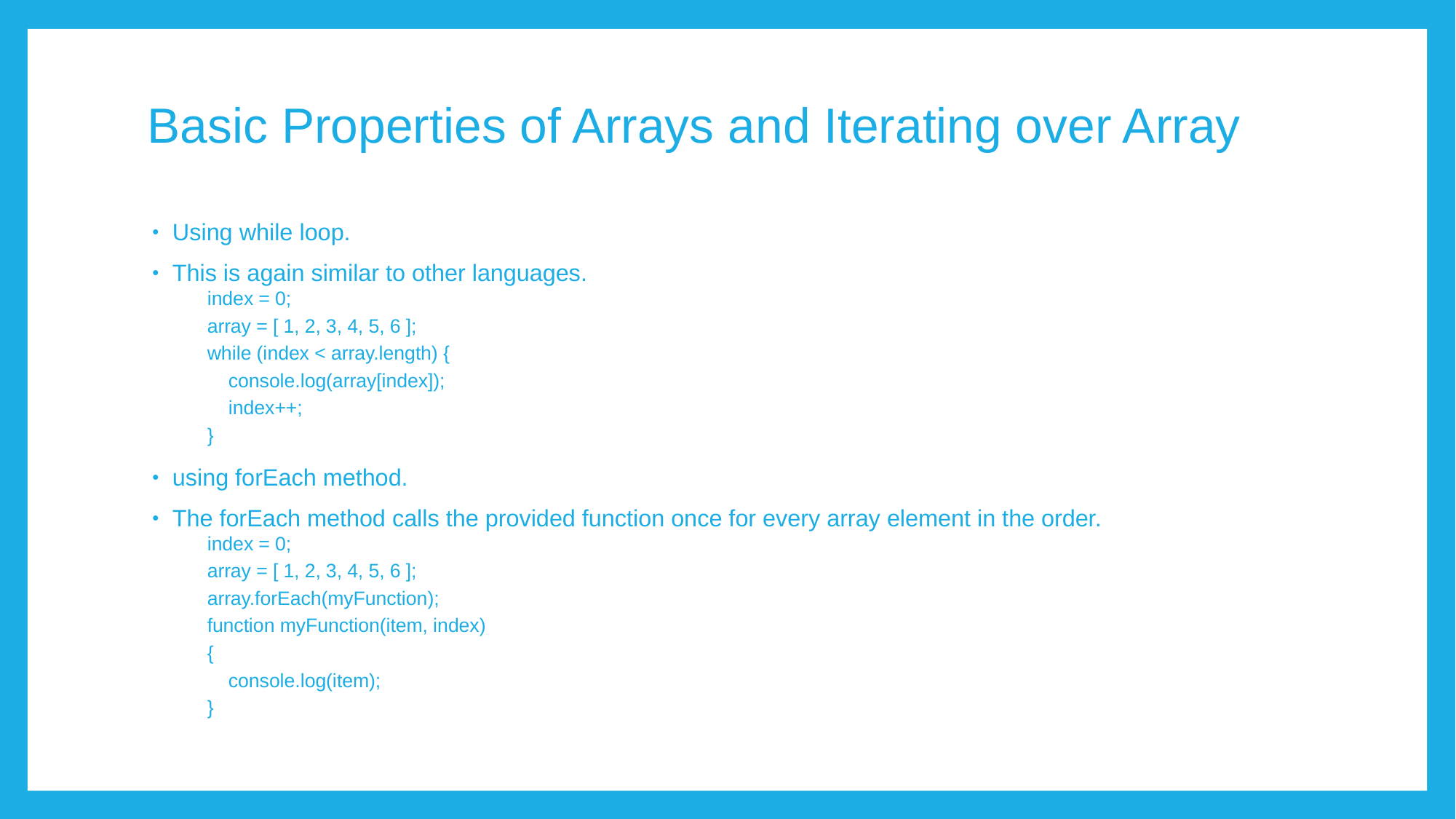

# Basic Properties of Arrays and Iterating over Array
Using while loop.
This is again similar to other languages.
index = 0;
array = [ 1, 2, 3, 4, 5, 6 ];
while (index < array.length) {
    console.log(array[index]);
    index++;
}
using forEach method.
The forEach method calls the provided function once for every array element in the order.
index = 0;
array = [ 1, 2, 3, 4, 5, 6 ];
array.forEach(myFunction);
function myFunction(item, index)
{
    console.log(item);
}